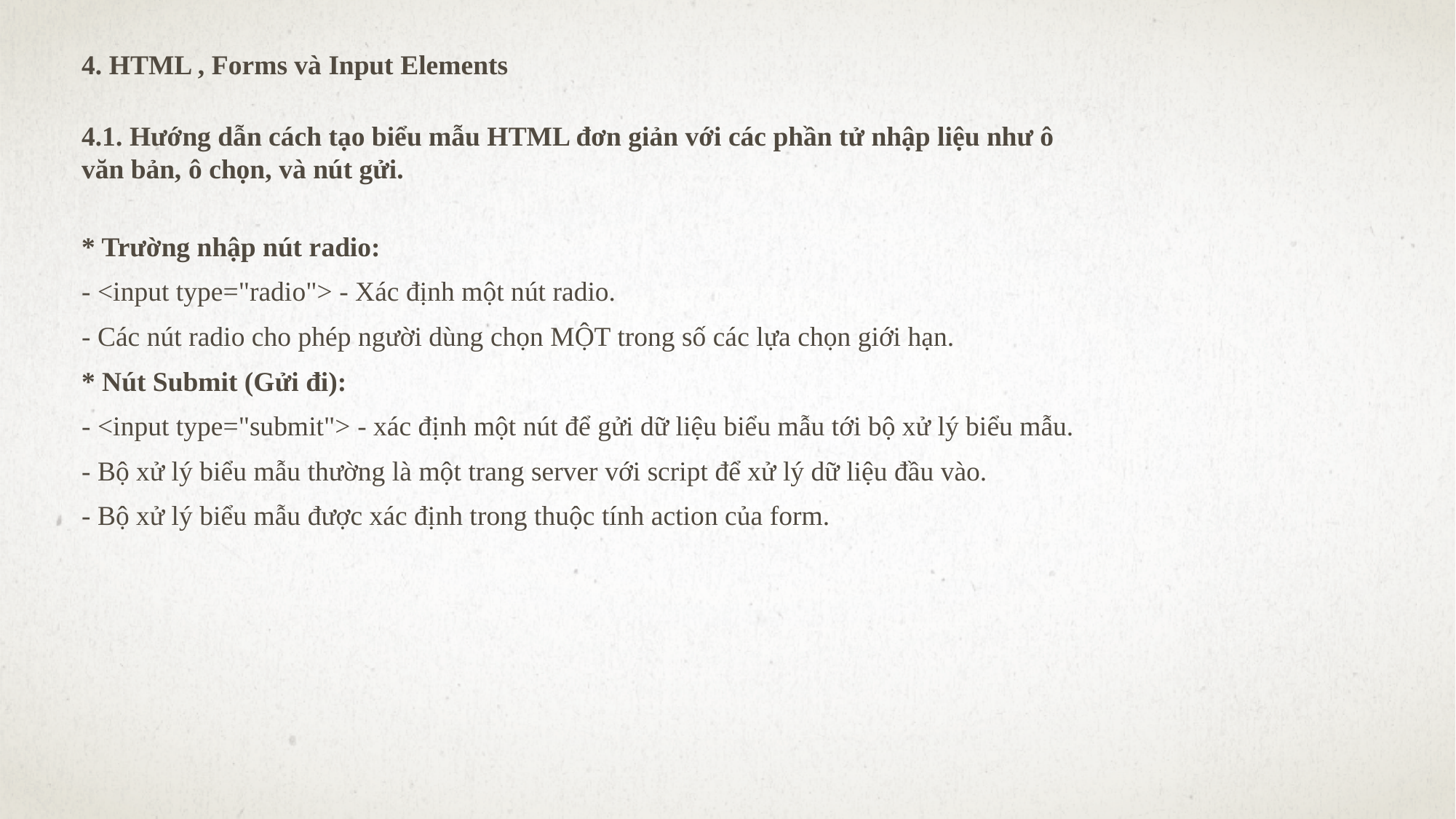

4. HTML , Forms và Input Elements

4.1. Hướng dẫn cách tạo biểu mẫu HTML đơn giản với các phần tử nhập liệu như ô
văn bản, ô chọn, và nút gửi.

* Trường nhập nút radio:
- <input type="radio"> - Xác định một nút radio.
- Các nút radio cho phép người dùng chọn MỘT trong số các lựa chọn giới hạn.
* Nút Submit (Gửi đi):
- <input type="submit"> - xác định một nút để gửi dữ liệu biểu mẫu tới bộ xử lý biểu mẫu.
- Bộ xử lý biểu mẫu thường là một trang server với script để xử lý dữ liệu đầu vào.
- Bộ xử lý biểu mẫu được xác định trong thuộc tính action của form.